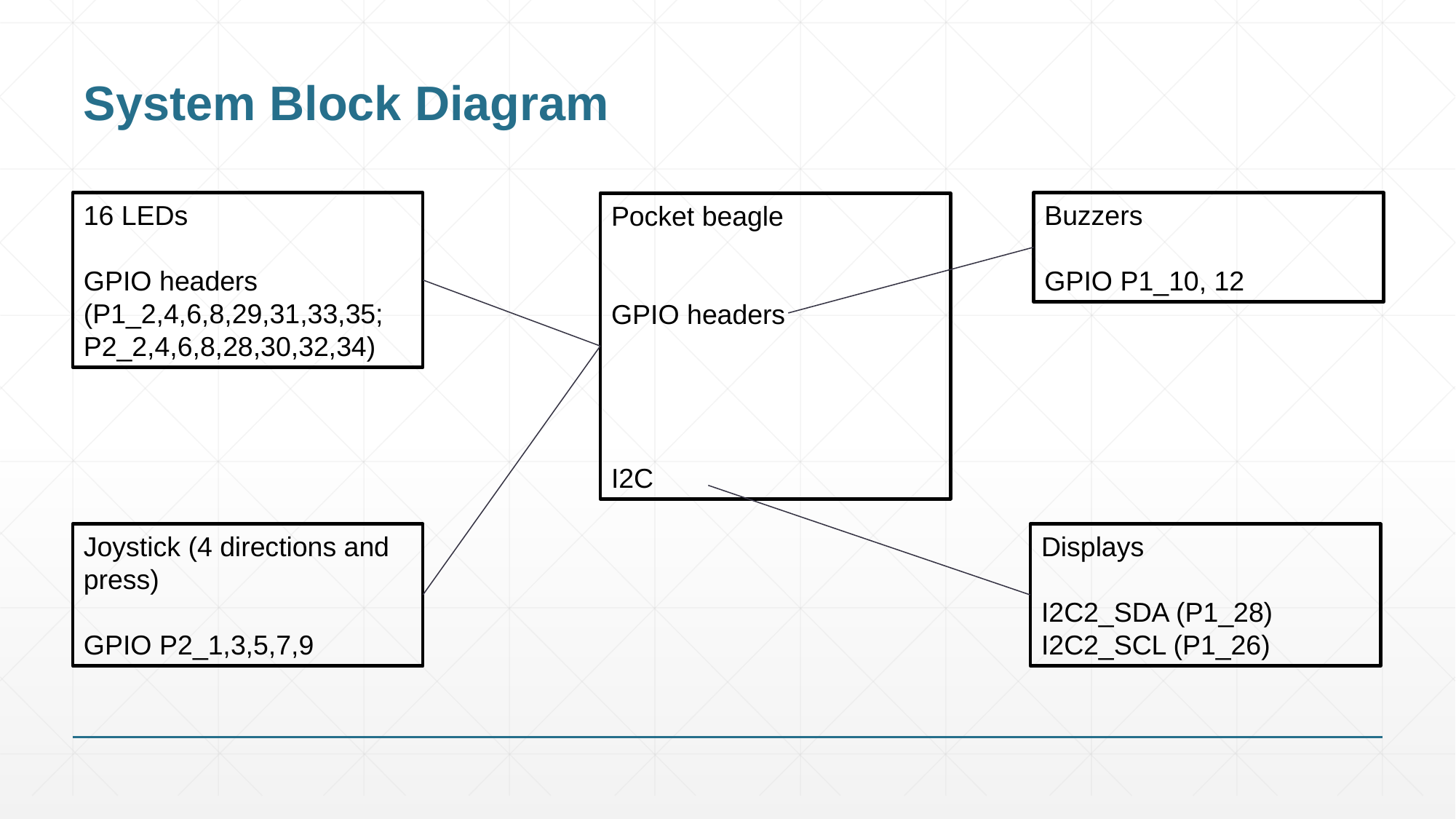

# System Block Diagram
16 LEDs

GPIO headers (P1_2,4,6,8,29,31,33,35; P2_2,4,6,8,28,30,32,34)
Buzzers

GPIO P1_10, 12
Pocket beagle

GPIO headers

I2C
Joystick (4 directions and press)

GPIO P2_1,3,5,7,9
Displays

I2C2_SDA (P1_28)
I2C2_SCL (P1_26)